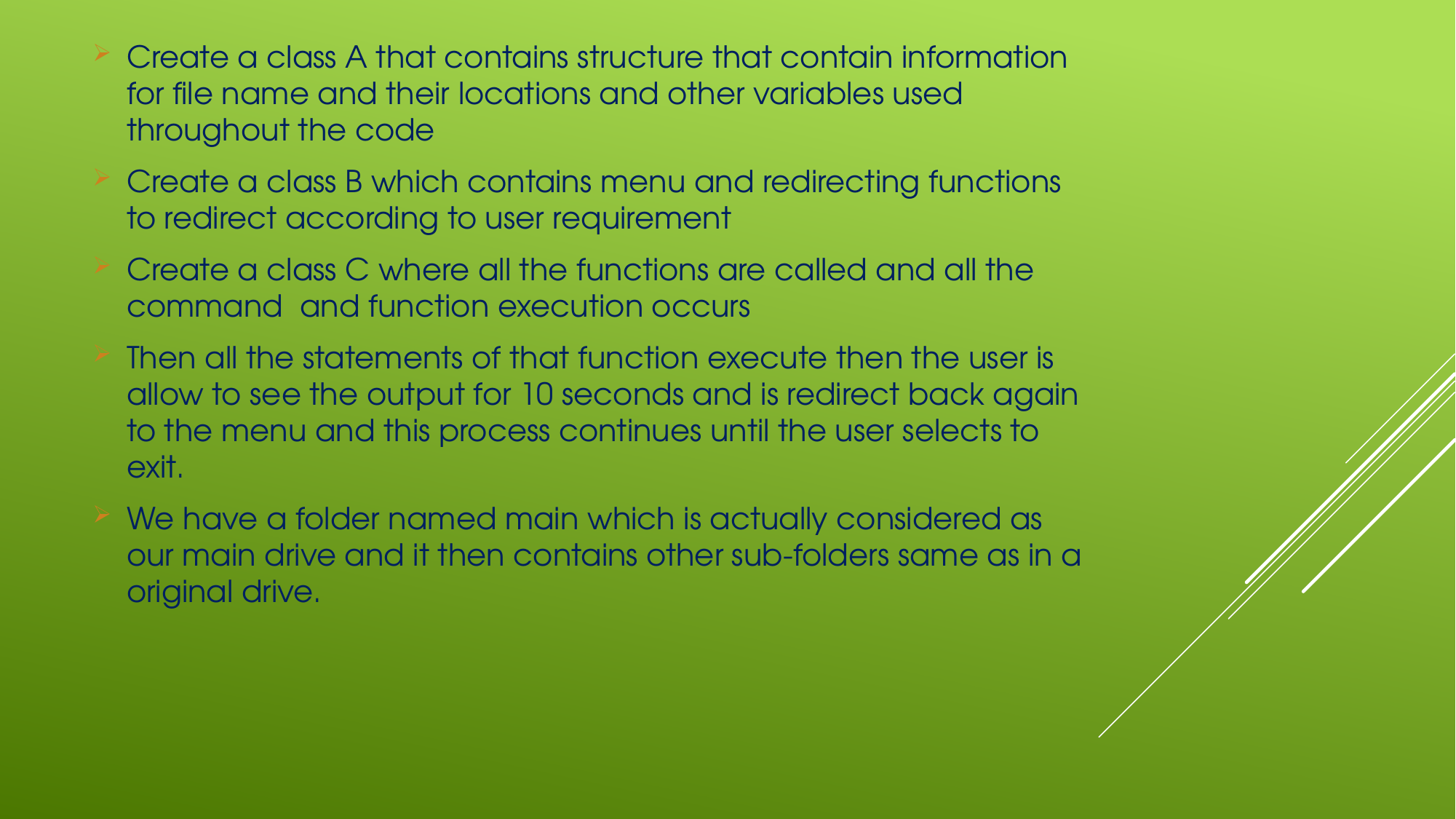

Create a class A that contains structure that contain information for file name and their locations and other variables used throughout the code
Create a class B which contains menu and redirecting functions to redirect according to user requirement
Create a class C where all the functions are called and all the command  and function execution occurs
Then all the statements of that function execute then the user is allow to see the output for 10 seconds and is redirect back again to the menu and this process continues until the user selects to exit.
We have a folder named main which is actually considered as our main drive and it then contains other sub-folders same as in a original drive.